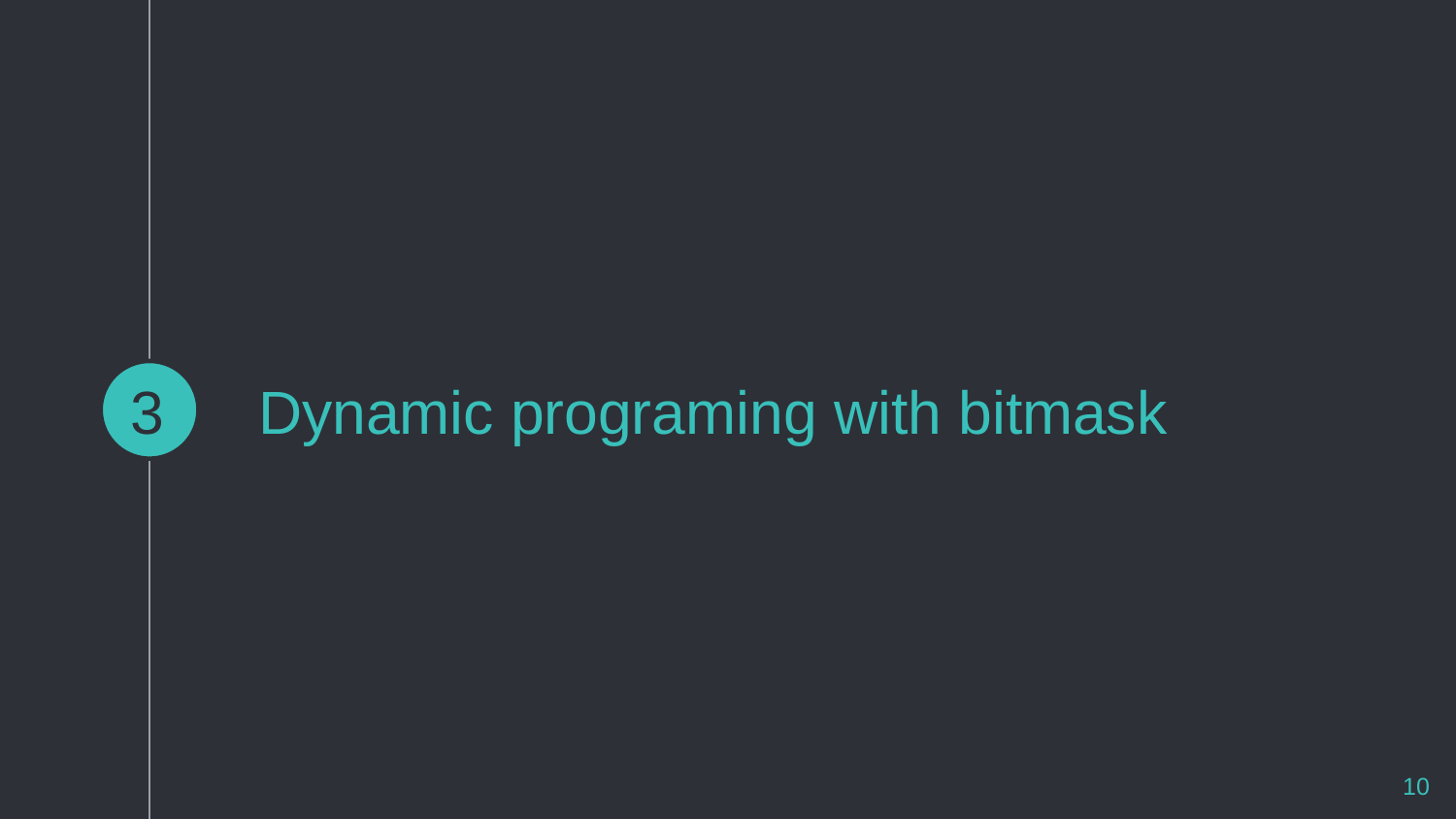

3
# Dynamic programing with bitmask
10